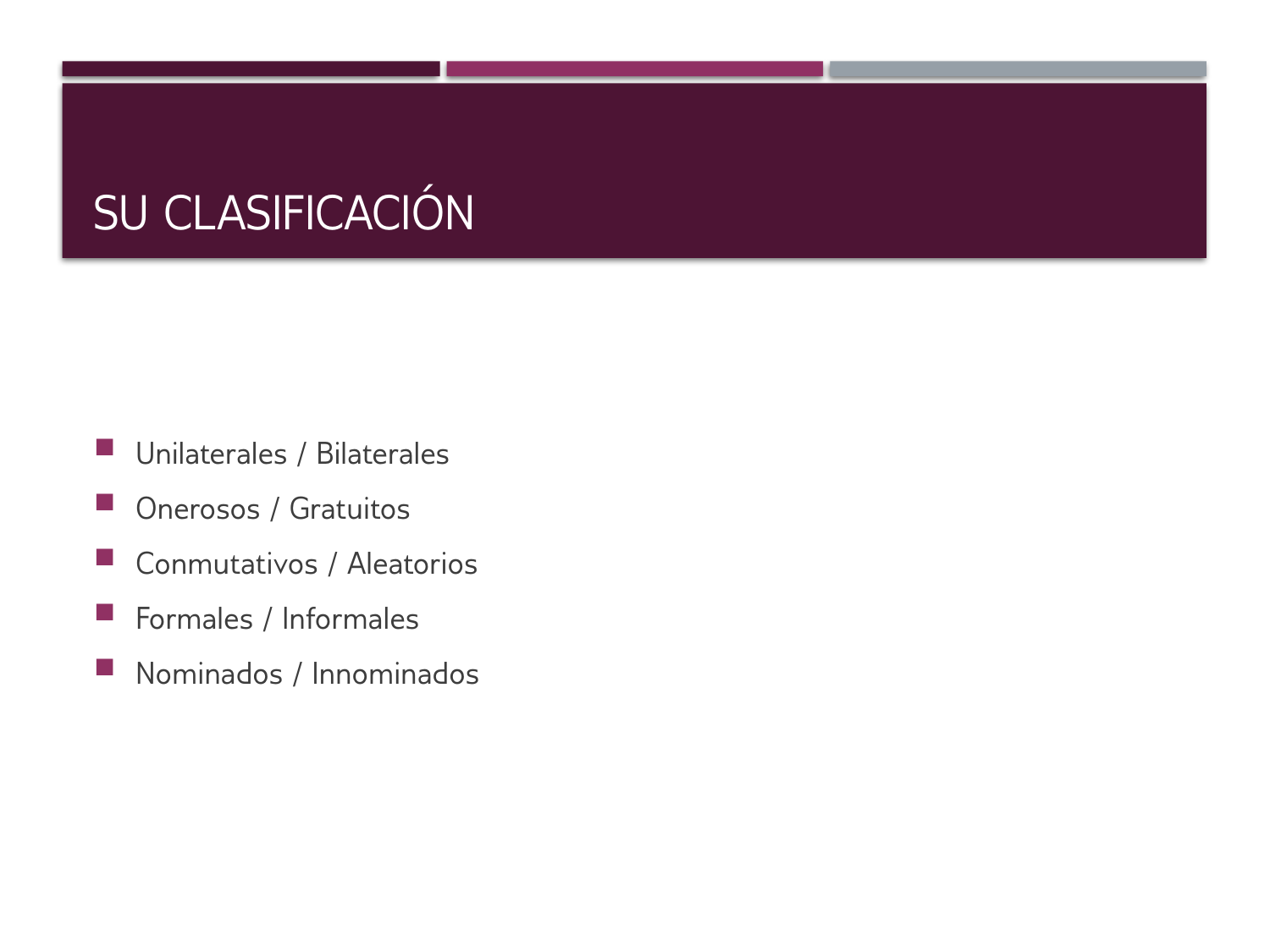

# Su clasificación
Unilaterales / Bilaterales
Onerosos / Gratuitos
Conmutativos / Aleatorios
Formales / Informales
Nominados / Innominados